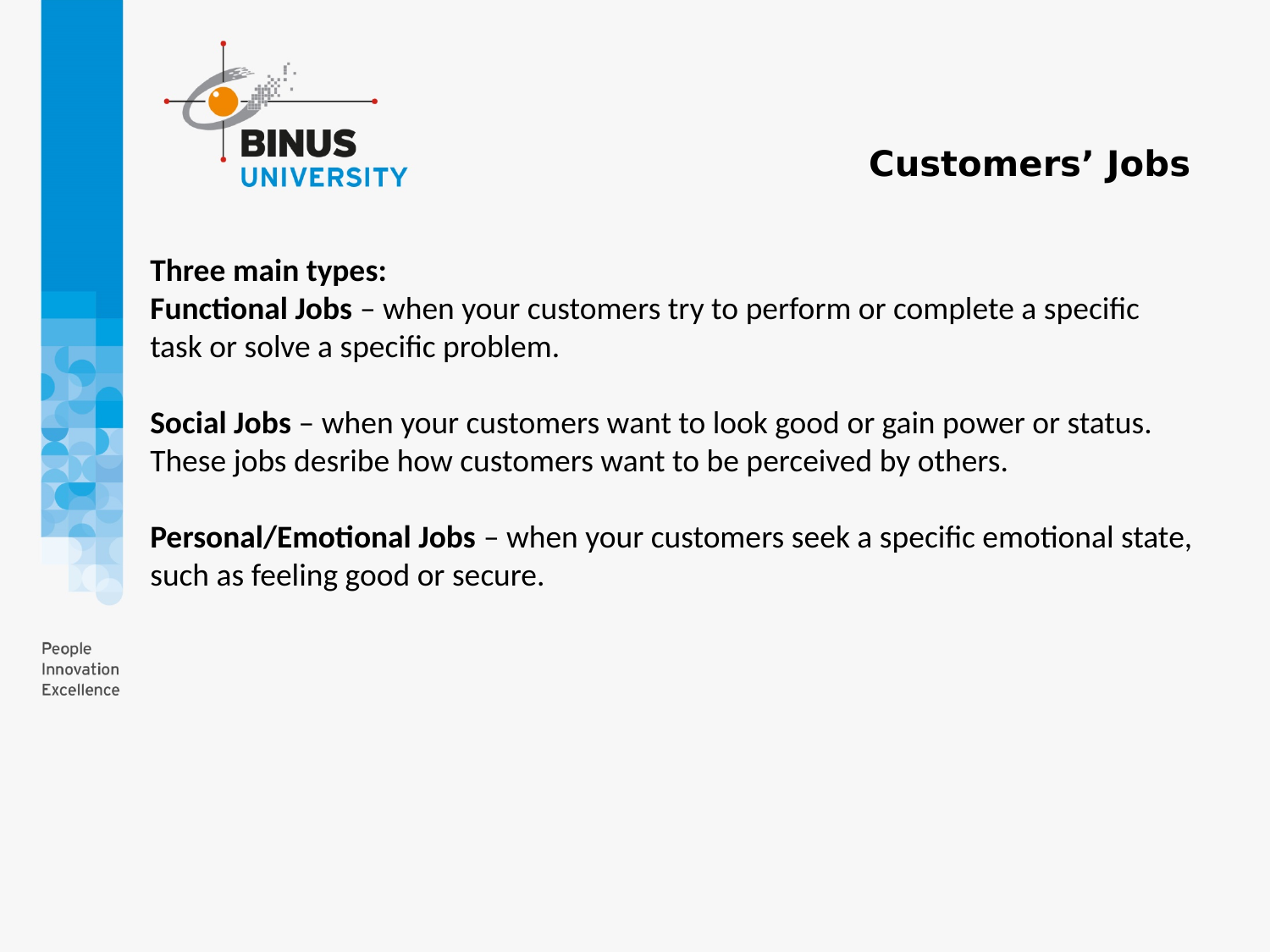

Customers’ Jobs
Three main types:
Functional Jobs – when your customers try to perform or complete a specific task or solve a specific problem.

Social Jobs – when your customers want to look good or gain power or status. These jobs desribe how customers want to be perceived by others.

Personal/Emotional Jobs – when your customers seek a specific emotional state, such as feeling good or secure.